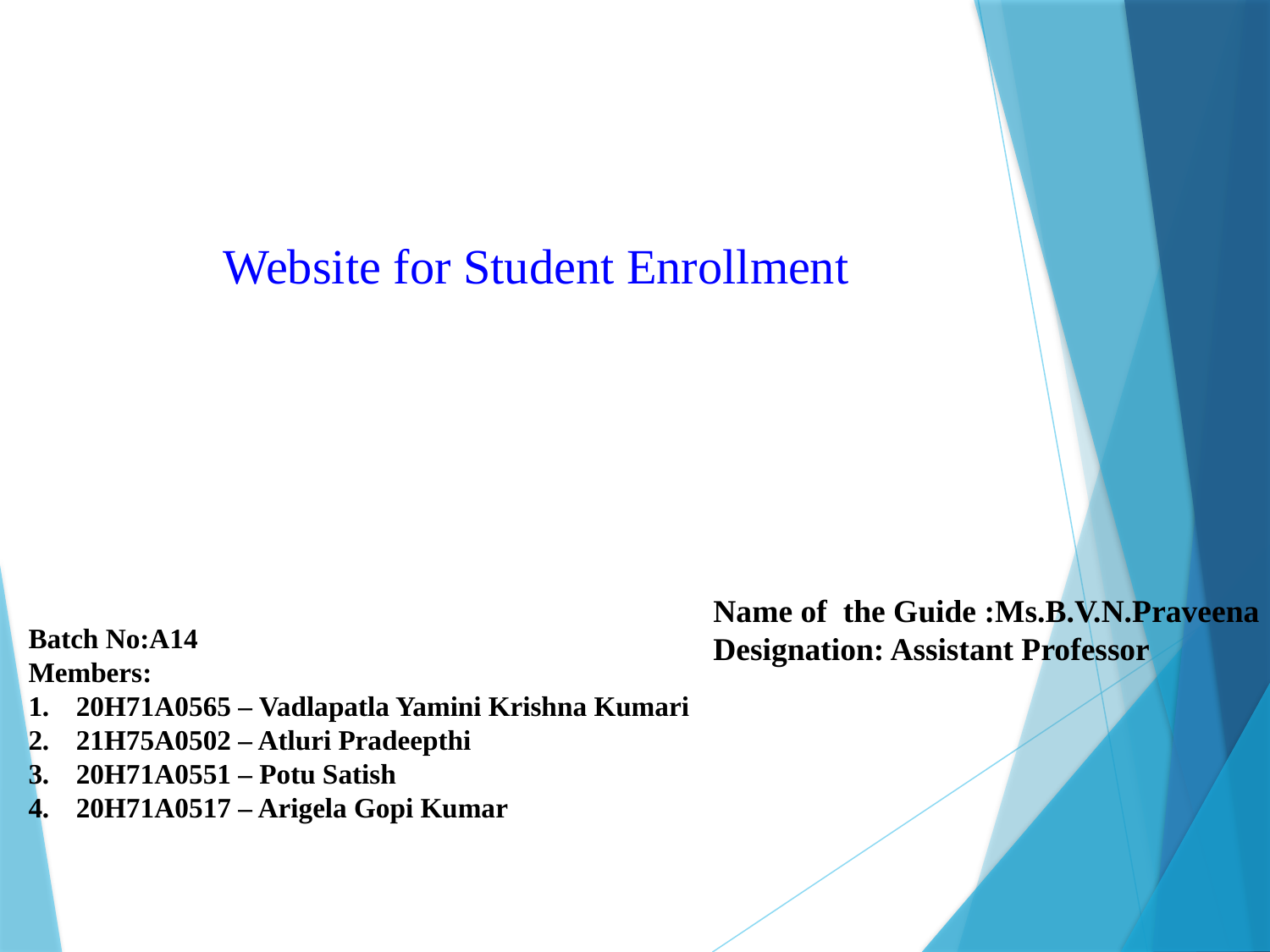

Website for Student Enrollment
Name of  the Guide :Ms.B.V.N.Praveena
Designation: Assistant Professor
Batch No:A14
Members:
20H71A0565 – Vadlapatla Yamini Krishna Kumari
21H75A0502 – Atluri Pradeepthi
20H71A0551 – Potu Satish
20H71A0517 – Arigela Gopi Kumar